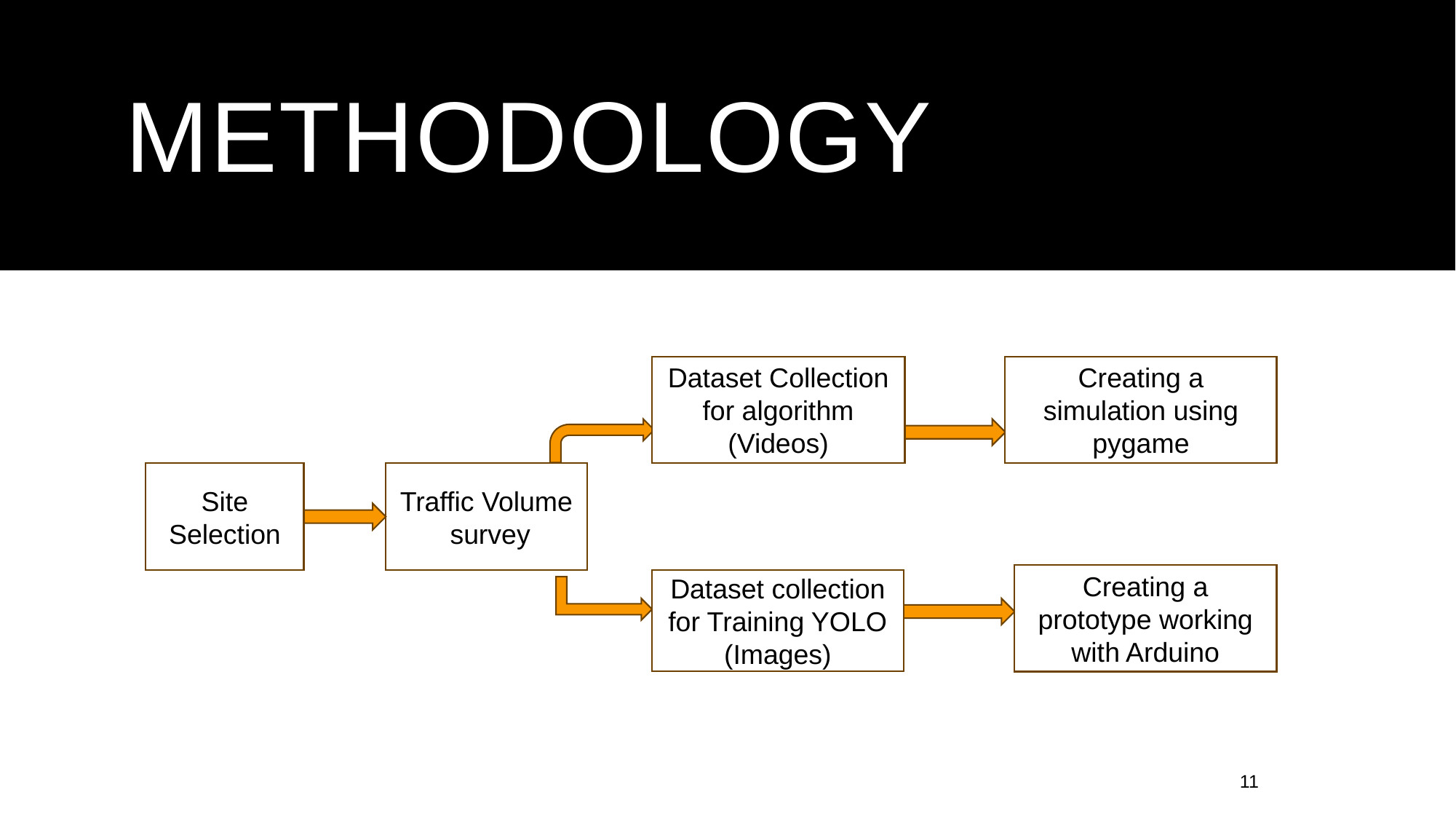

# METHODOLOGY
Dataset Collection for algorithm (Videos)
Creating a simulation using pygame

Traffic Volume
 survey

Creating a prototype working with Arduino
Dataset collection for Training YOLO
(Images)

Site Selection
11